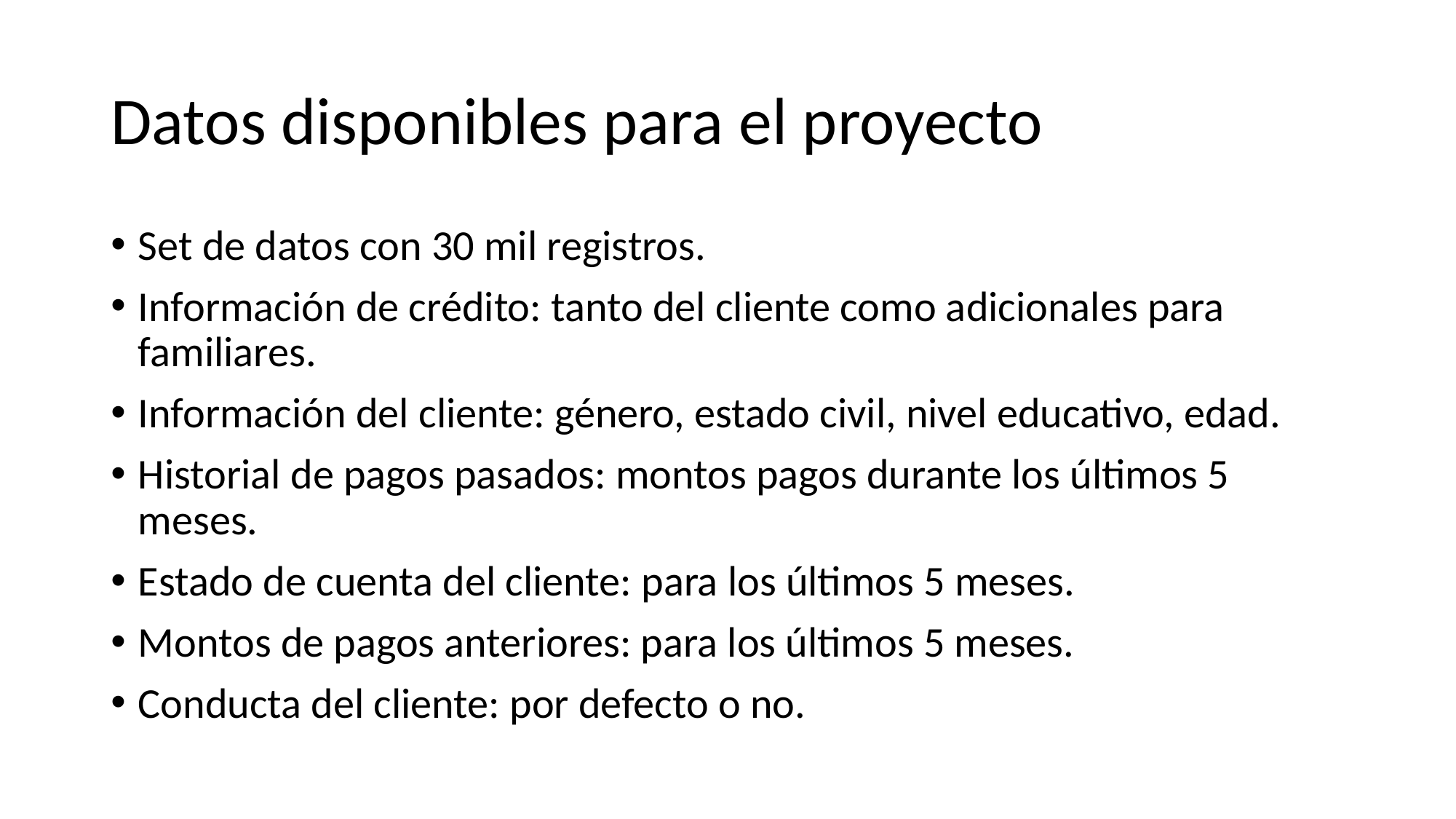

# Datos disponibles para el proyecto
Set de datos con 30 mil registros.
Información de crédito: tanto del cliente como adicionales para familiares.
Información del cliente: género, estado civil, nivel educativo, edad.
Historial de pagos pasados: montos pagos durante los últimos 5 meses.
Estado de cuenta del cliente: para los últimos 5 meses.
Montos de pagos anteriores: para los últimos 5 meses.
Conducta del cliente: por defecto o no.